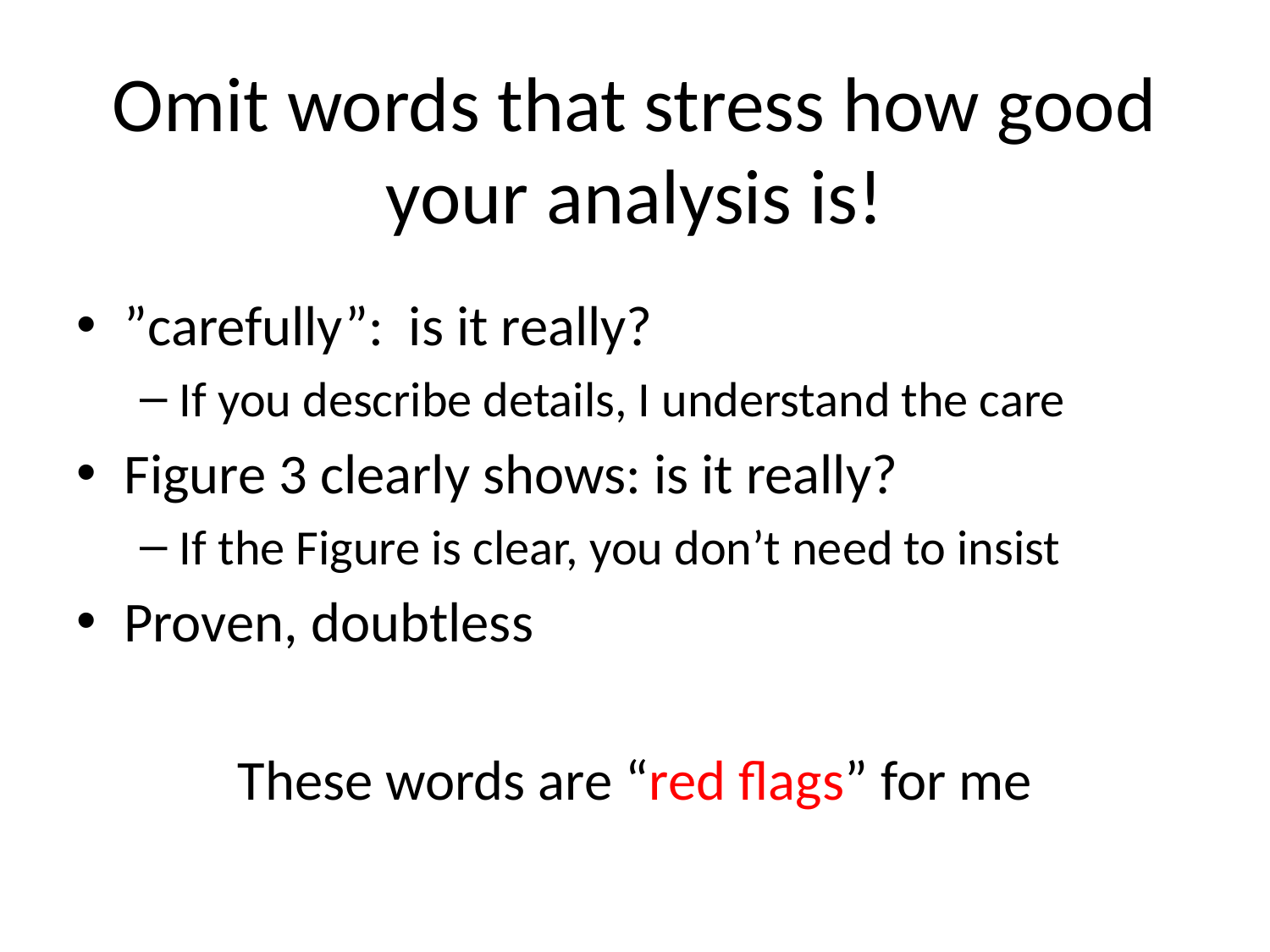

# Omit words that stress how good your analysis is!
”carefully”:  is it really?
If you describe details, I understand the care
Figure 3 clearly shows: is it really?
If the Figure is clear, you don’t need to insist
Proven, doubtless

These words are “red flags” for me